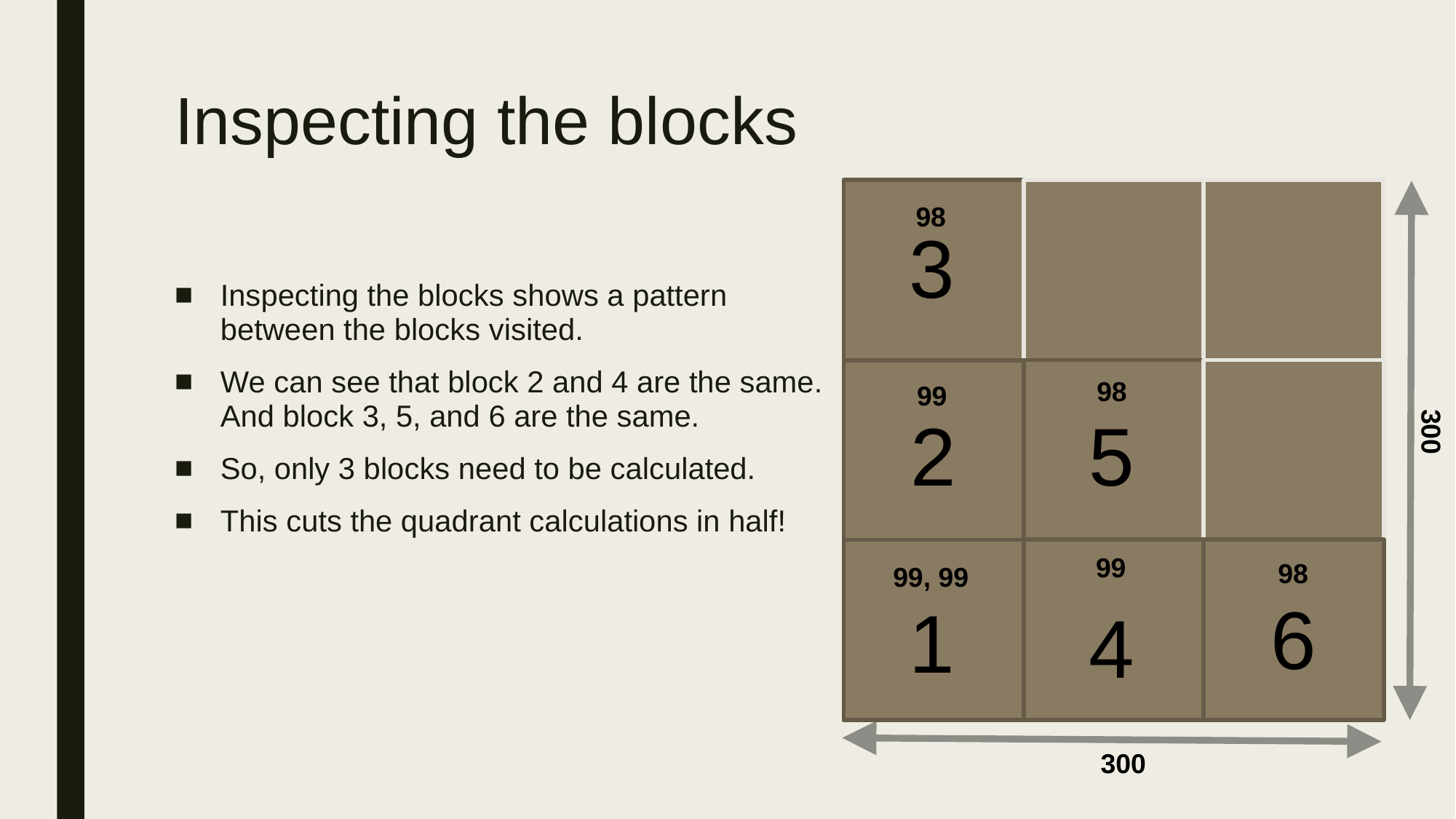

# Inspecting the blocks

300
300

98
3
Inspecting the blocks shows a pattern between the blocks visited.
We can see that block 2 and 4 are the same. And block 3, 5, and 6 are the same.
So, only 3 blocks need to be calculated.
This cuts the quadrant calculations in half!
98
99
2
5
99
98
99, 99
6
1
4